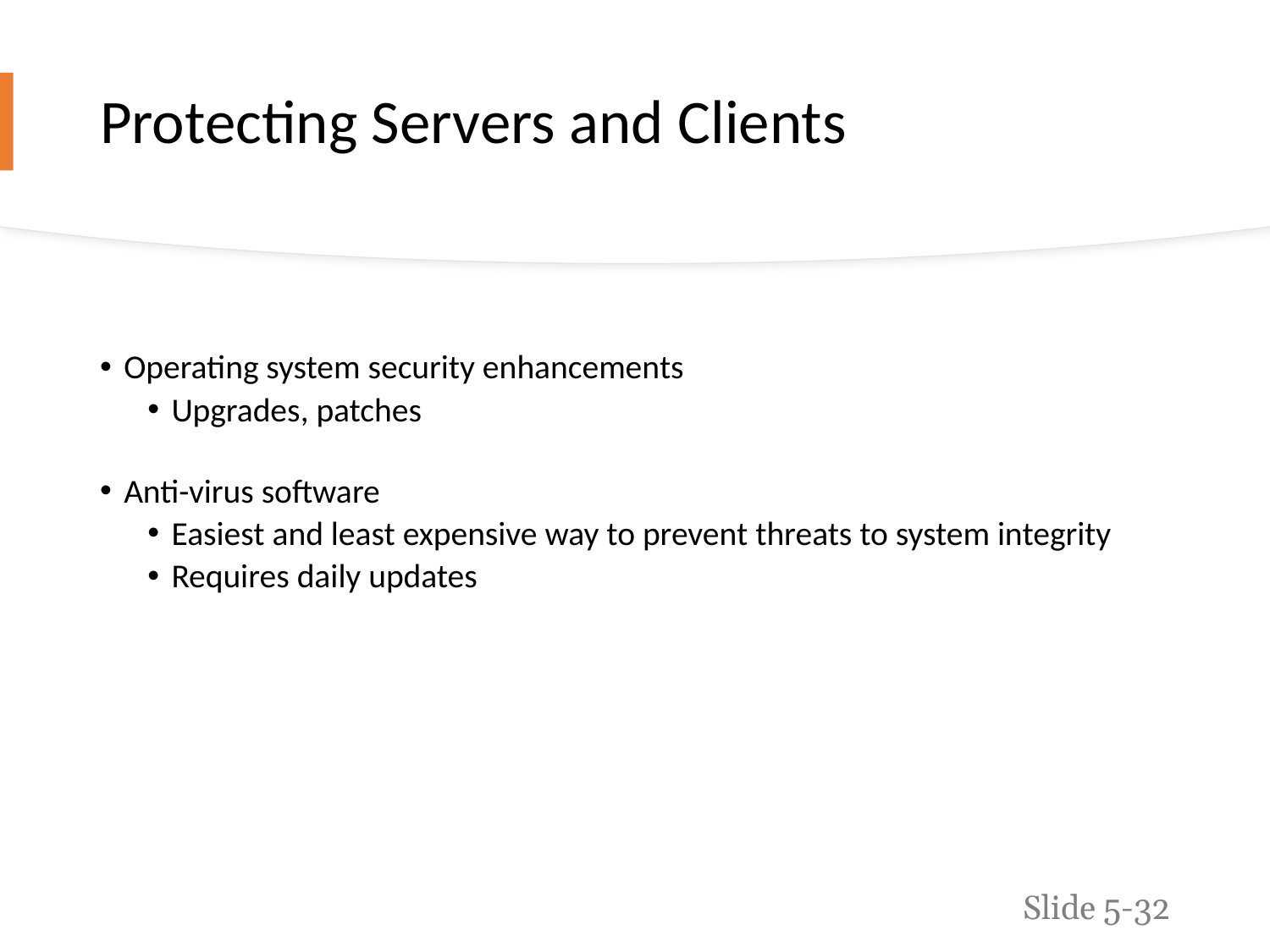

# Protecting Servers and Clients

Operating system security enhancements
Upgrades, patches
Anti-virus software
Easiest and least expensive way to prevent threats to system integrity
Requires daily updates
Slide 5-32